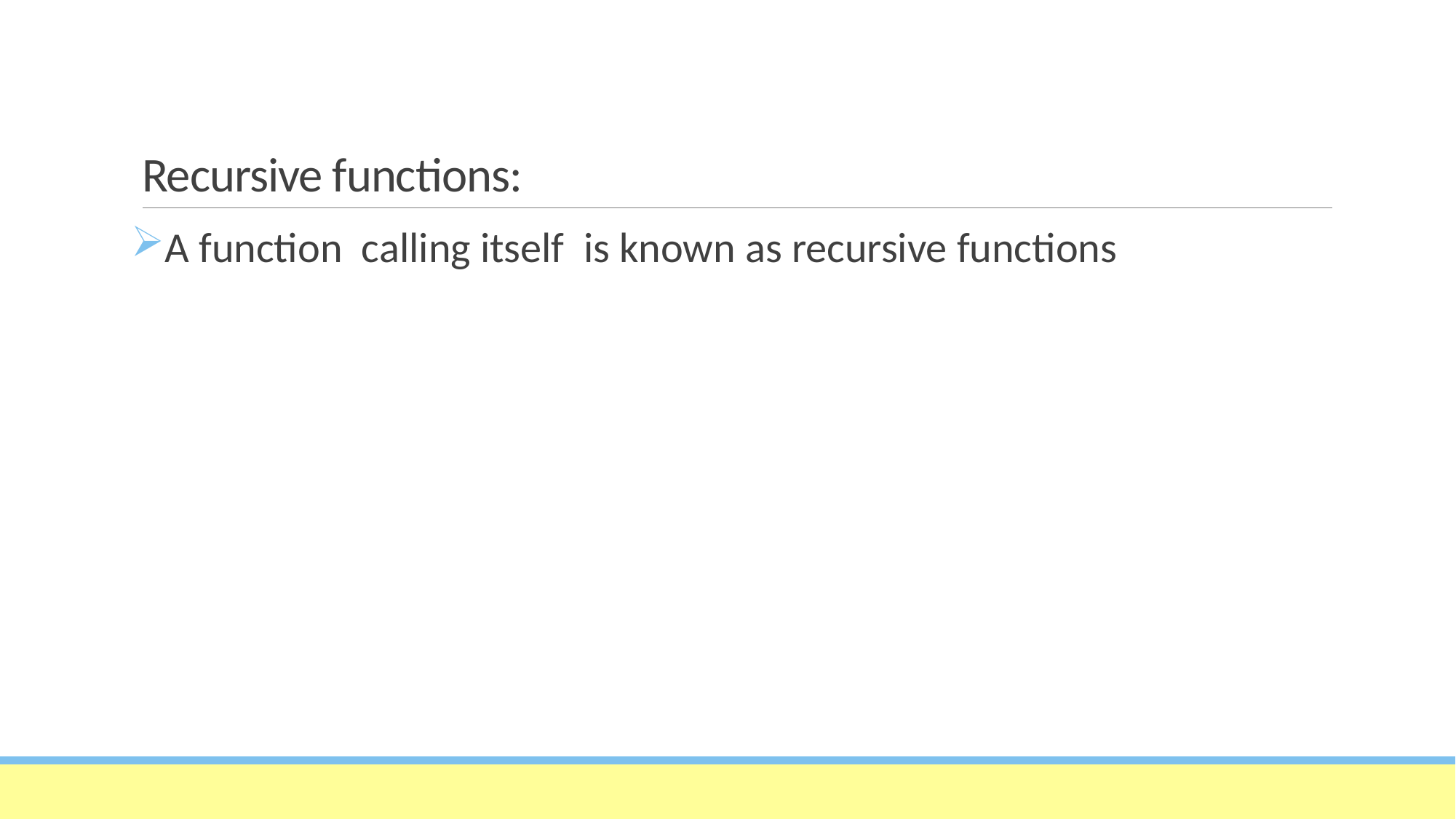

# Recursive functions:
A function  calling itself  is known as recursive functions